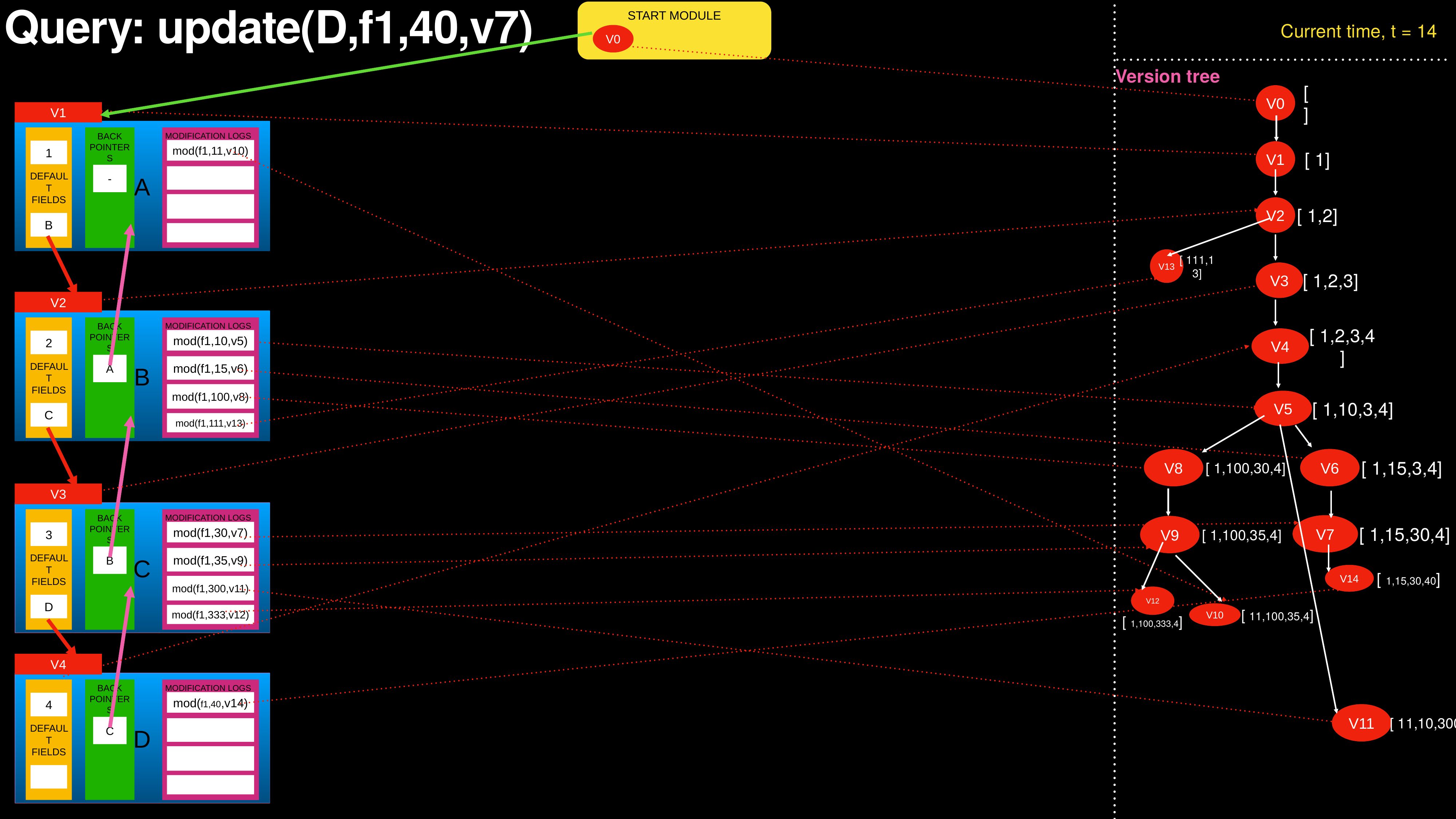

Query: update(D,f1,40,v7)
START MODULE
V0
Current time, t = 14

Version tree
V0
[ ]
V1
A
MODIFICATION LOGS
mod(f1,11,v10)

DEFAULT FIELDS
BACK POINTERS
1
B
-
BP

V1
[ 1]

V2
[ 1,2]

[ 111,13]
V13
[ 1,2,3]
V3

V2
B
MODIFICATION LOGS
mod(f1,10,v5)
mod(f1,15,v6)
mod(f1,100,v8)
mod(f1,111,v13)
DEFAULT FIELDS
BACK POINTERS
2
C
A
BP

[ 1,2,3,4]
V4

[ 1,10,3,4]
V5

[ 1,100,30,4]
V8
[ 1,15,3,4]
V6
V3
C
MODIFICATION LOGS
mod(f1,30,v7)
mod(f1,35,v9)
mod(f1,300,v11)
mod(f1,333,v12)
DEFAULT FIELDS
BACK POINTERS
3
D
B
BP

[ 1,15,30,4]
V7
[ 1,100,35,4]
V9

[ 1,15,30,40]
V14

V12
[ 1,100,333,4]

[ 11,100,35,4]
V10

V4
D
MODIFICATION LOGS
mod(f1,40,v14)

DEFAULT FIELDS
BACK POINTERS
4

C
BP
[ 11,10,300,4]
V11